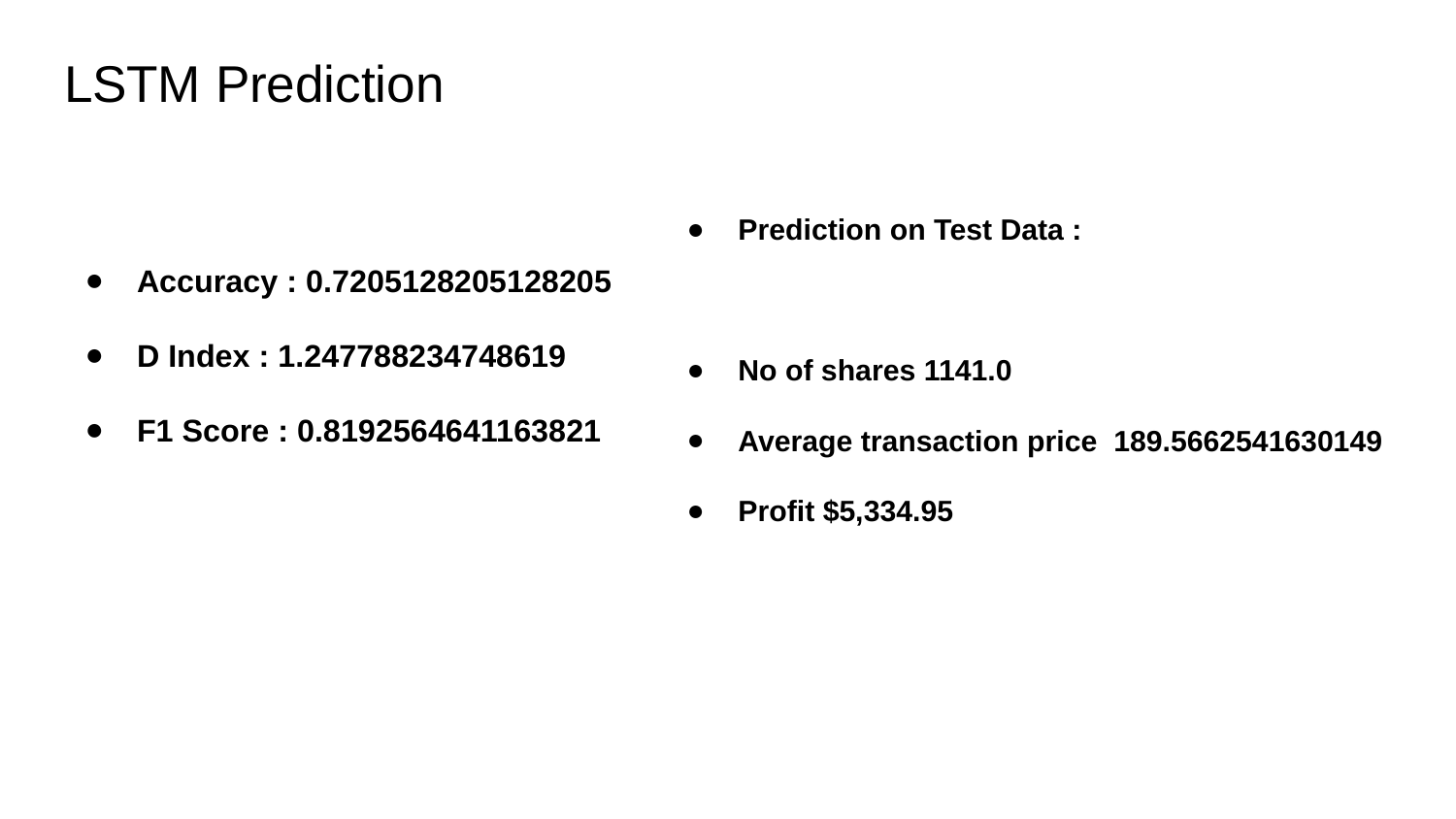

# LSTM Prediction

Prediction on Test Data :

No of shares 1141.0
Average transaction price  189.5662541630149
Profit $5,334.95

Accuracy : 0.7205128205128205
D Index : 1.247788234748619
F1 Score : 0.8192564641163821